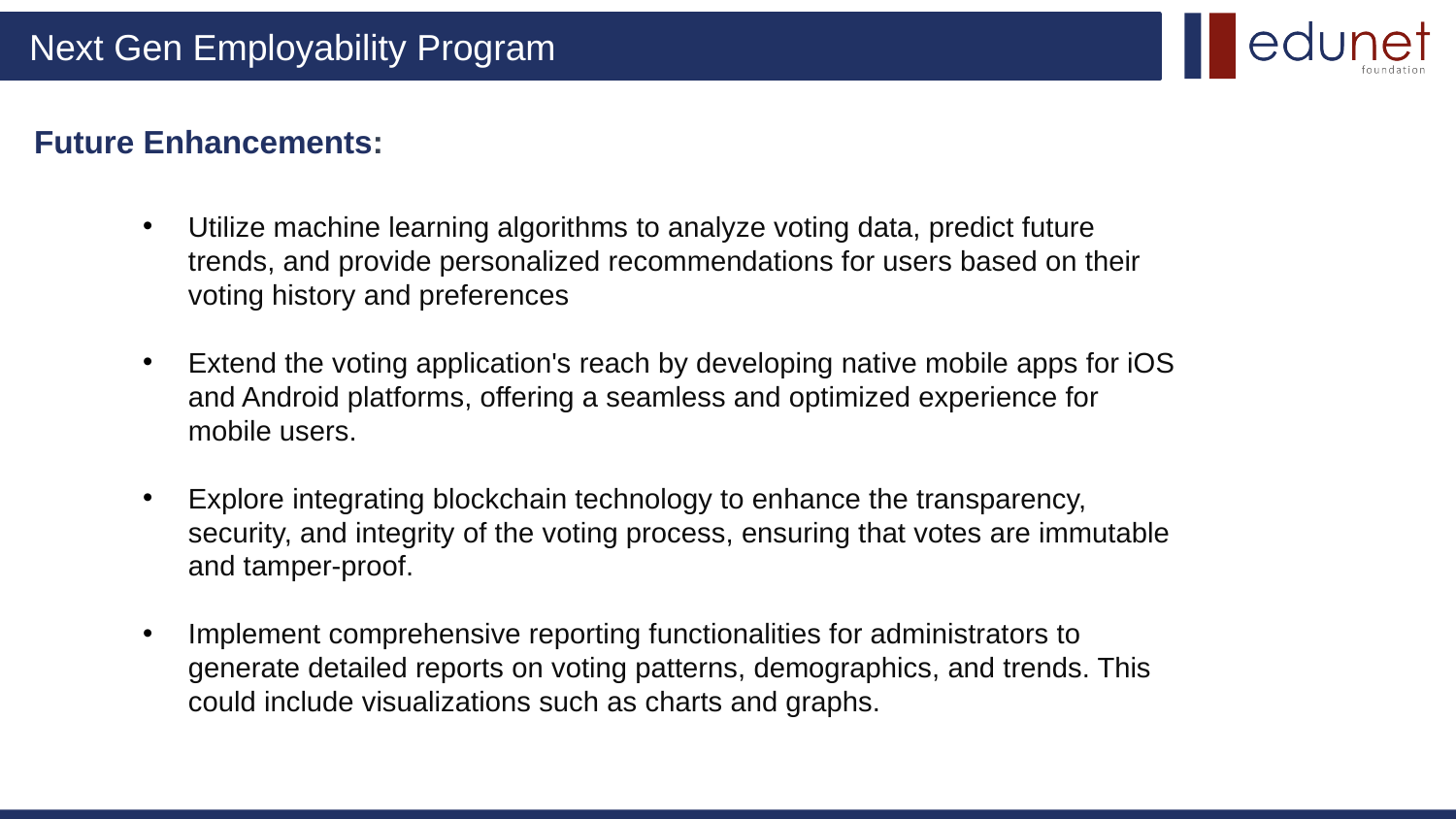

# Future Enhancements:
Utilize machine learning algorithms to analyze voting data, predict future trends, and provide personalized recommendations for users based on their voting history and preferences

Extend the voting application's reach by developing native mobile apps for iOS and Android platforms, offering a seamless and optimized experience for mobile users.

Explore integrating blockchain technology to enhance the transparency, security, and integrity of the voting process, ensuring that votes are immutable and tamper-proof.

Implement comprehensive reporting functionalities for administrators to generate detailed reports on voting patterns, demographics, and trends. This could include visualizations such as charts and graphs.